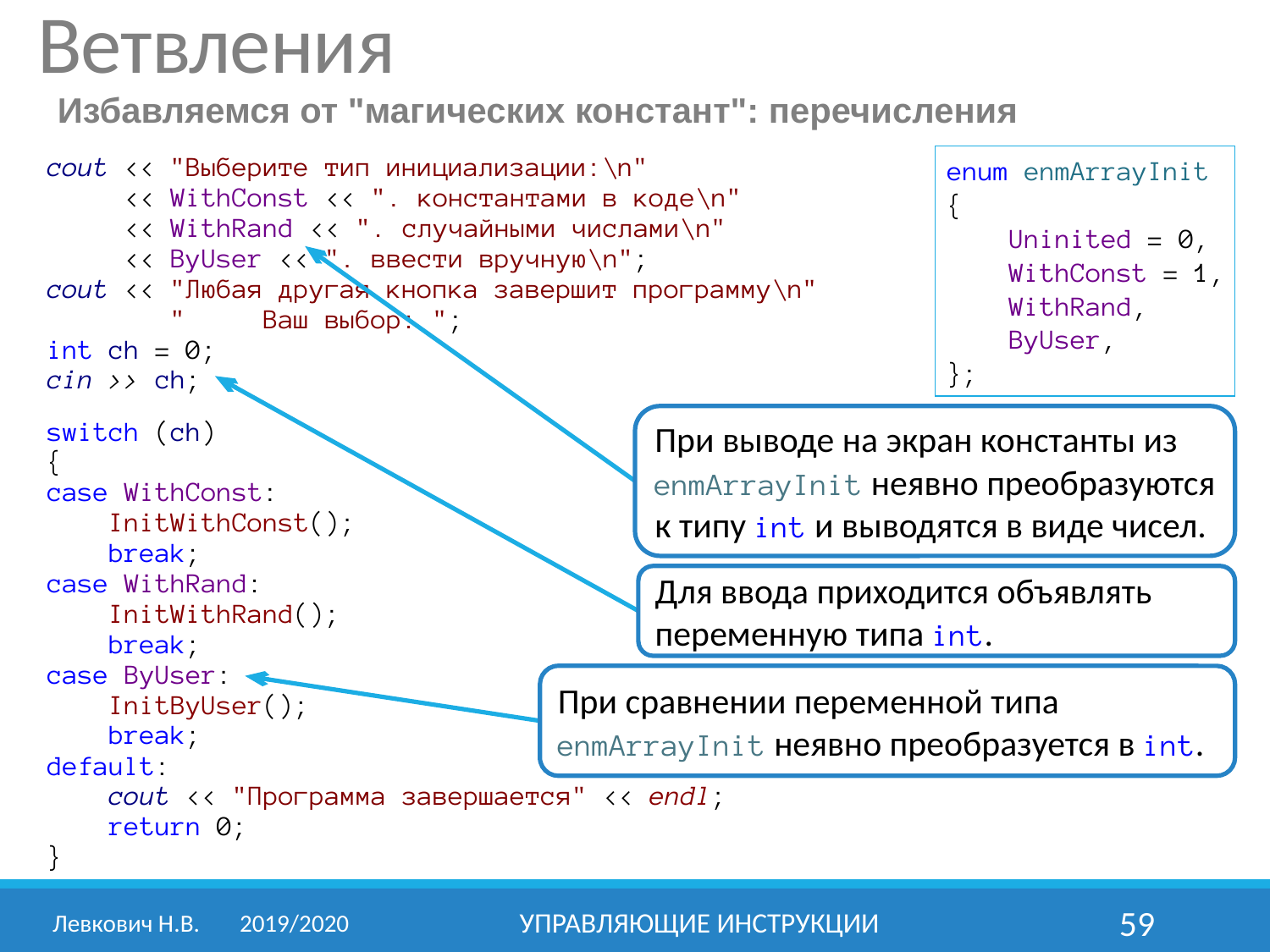

Ветвления
Избавляемся от "магических констант": перечисления
cout << "Выберите тип инициализации:\n"
     << WithConst << ". константами в коде\n"
     << WithRand << ". случайными числами\n"
     << ByUser << ". ввести вручную\n";
cout << "Любая другая кнопка завершит программу\n"
        "     Ваш выбор: ";
int ch = 0;
cin >> ch;
switch (ch)
{
case WithConst:
    InitWithConst();
    break;
case WithRand:
    InitWithRand();
    break;
case ByUser:
    InitByUser();
    break;
default:
    cout << "Программа завершается" << endl;
    return 0;
}
enum enmArrayInit
{
    Uninited = 0,
    WithConst = 1,
    WithRand,
    ByUser,
};

При выводе на экран константы из enmArrayInit неявно преобразуются к типу int и выводятся в виде чисел.
Для ввода приходится объявлять переменную типа int.
При сравнении переменной типа enmArrayInit неявно преобразуется в int.
Левкович Н.В.	2019/2020
Управляющие инструкции
59